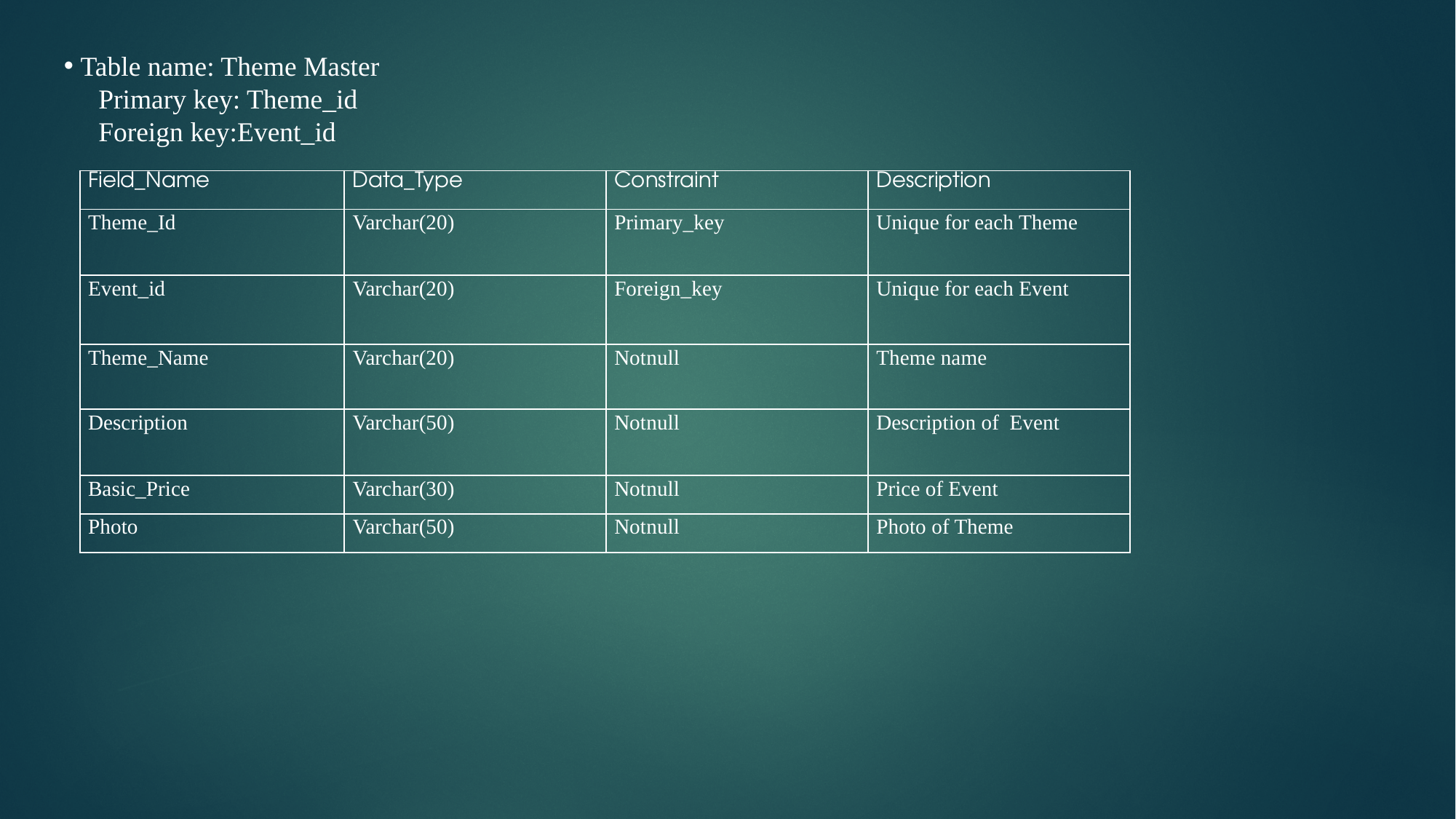

Table name: Theme Master
     Primary key: Theme_id
     Foreign key:Event_id
| Field\_Name | Data\_Type | Constraint | Description |
| --- | --- | --- | --- |
| Theme\_Id | Varchar(20) | Primary\_key | Unique for each Theme |
| Event\_id | Varchar(20) | Foreign\_key | Unique for each Event |
| Theme\_Name | Varchar(20) | Notnull | Theme name |
| Description | Varchar(50) | Notnull | Description of Event |
| Basic\_Price | Varchar(30) | Notnull | Price of Event |
| Photo | Varchar(50) | Notnull | Photo of Theme |